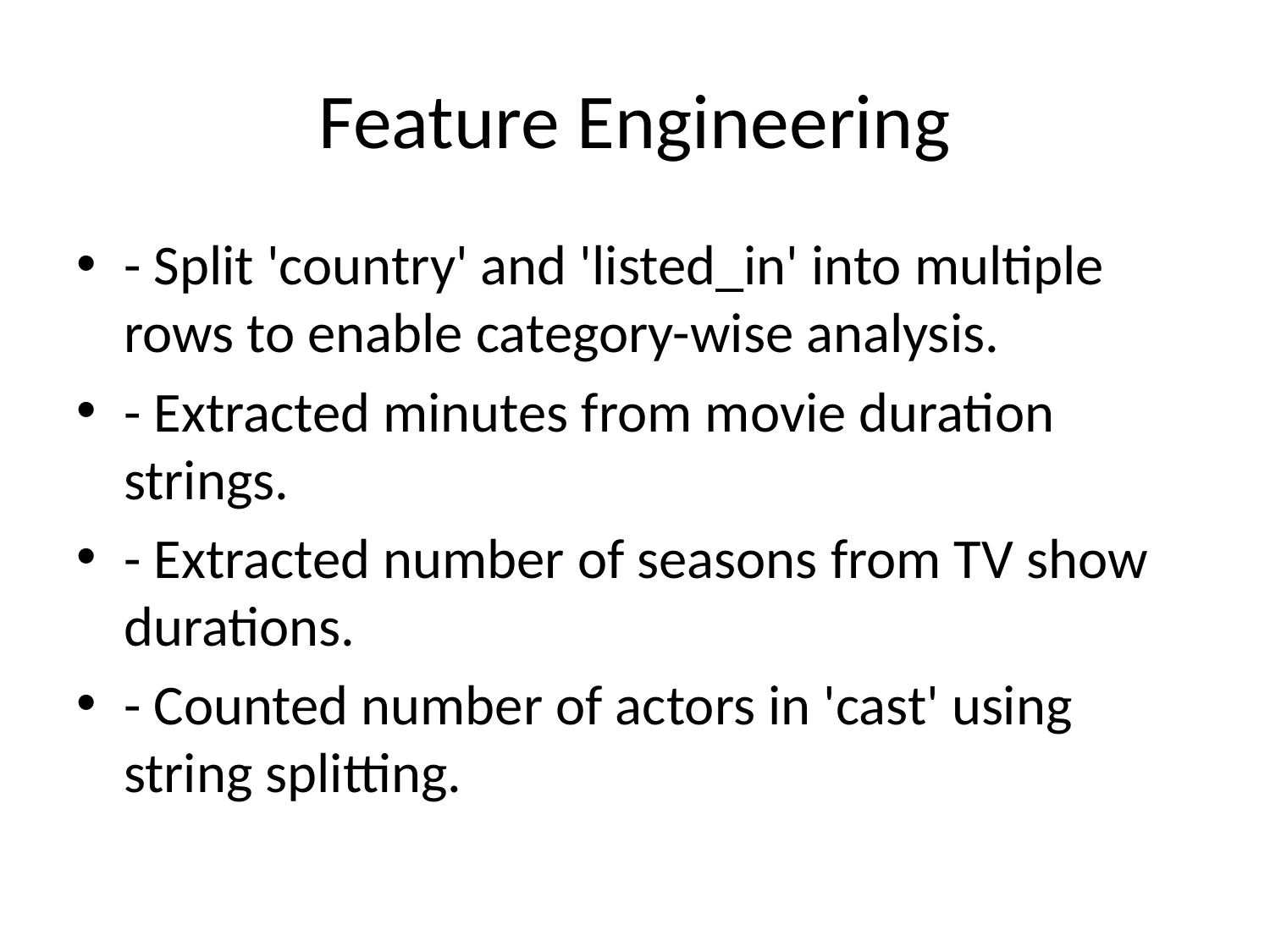

# Feature Engineering
- Split 'country' and 'listed_in' into multiple rows to enable category-wise analysis.
- Extracted minutes from movie duration strings.
- Extracted number of seasons from TV show durations.
- Counted number of actors in 'cast' using string splitting.